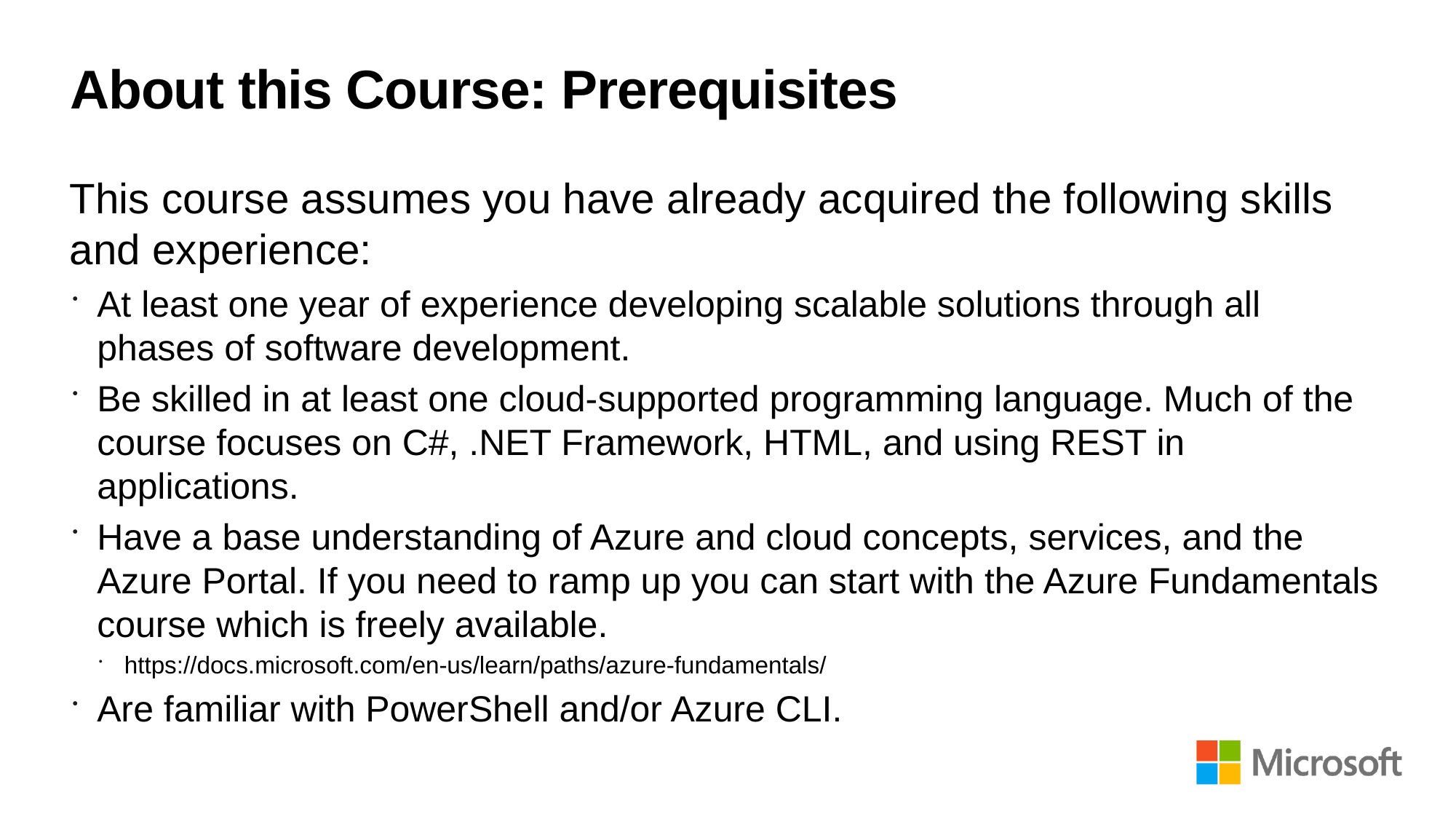

# About this Course: Prerequisites
This course assumes you have already acquired the following skills and experience:
At least one year of experience developing scalable solutions through all phases of software development.
Be skilled in at least one cloud-supported programming language. Much of the course focuses on C#, .NET Framework, HTML, and using REST in applications.
Have a base understanding of Azure and cloud concepts, services, and the Azure Portal. If you need to ramp up you can start with the Azure Fundamentals course which is freely available.
https://docs.microsoft.com/en-us/learn/paths/azure-fundamentals/
Are familiar with PowerShell and/or Azure CLI.